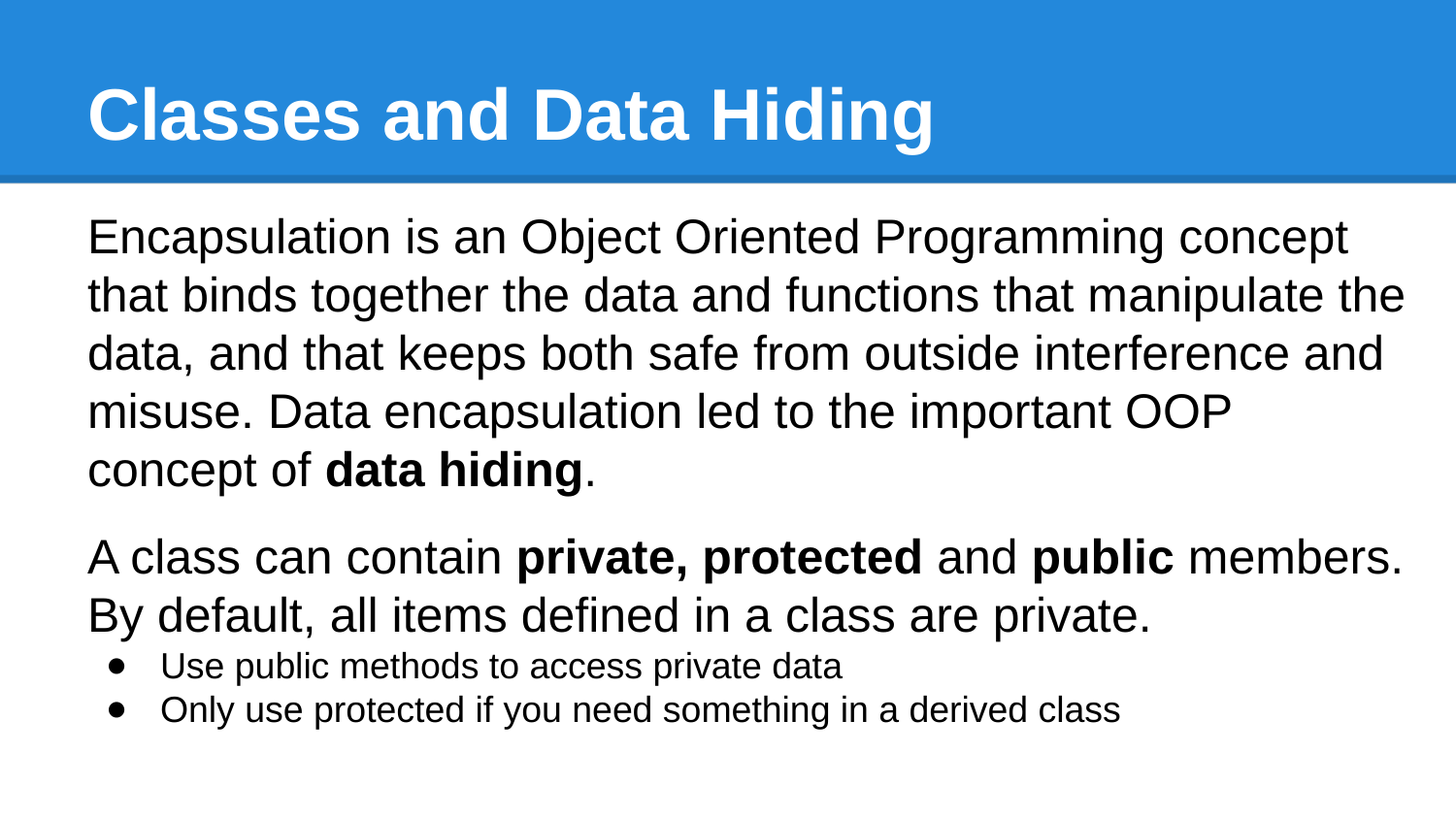

# Classes and Data Hiding
Encapsulation is an Object Oriented Programming concept that binds together the data and functions that manipulate the data, and that keeps both safe from outside interference and misuse. Data encapsulation led to the important OOP concept of data hiding.

A class can contain private, protected and public members. By default, all items defined in a class are private.
Use public methods to access private data
Only use protected if you need something in a derived class